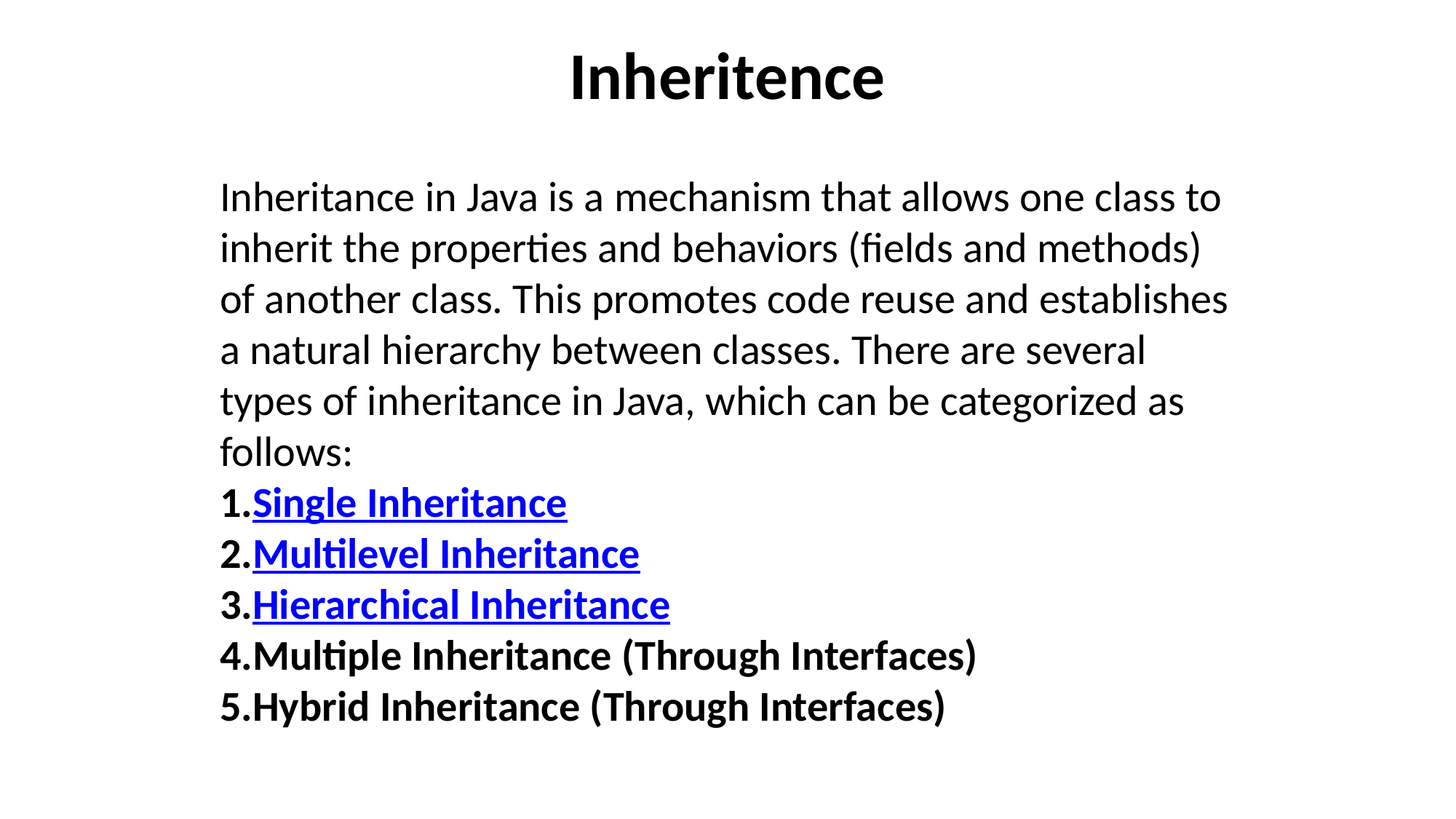

# Inheritence

Inheritance in Java is a mechanism that allows one class to inherit the properties and behaviors (fields and methods) of another class. This promotes code reuse and establishes a natural hierarchy between classes. There are several types of inheritance in Java, which can be categorized as follows:
Single Inheritance
Multilevel Inheritance
Hierarchical Inheritance
Multiple Inheritance (Through Interfaces)
Hybrid Inheritance (Through Interfaces)